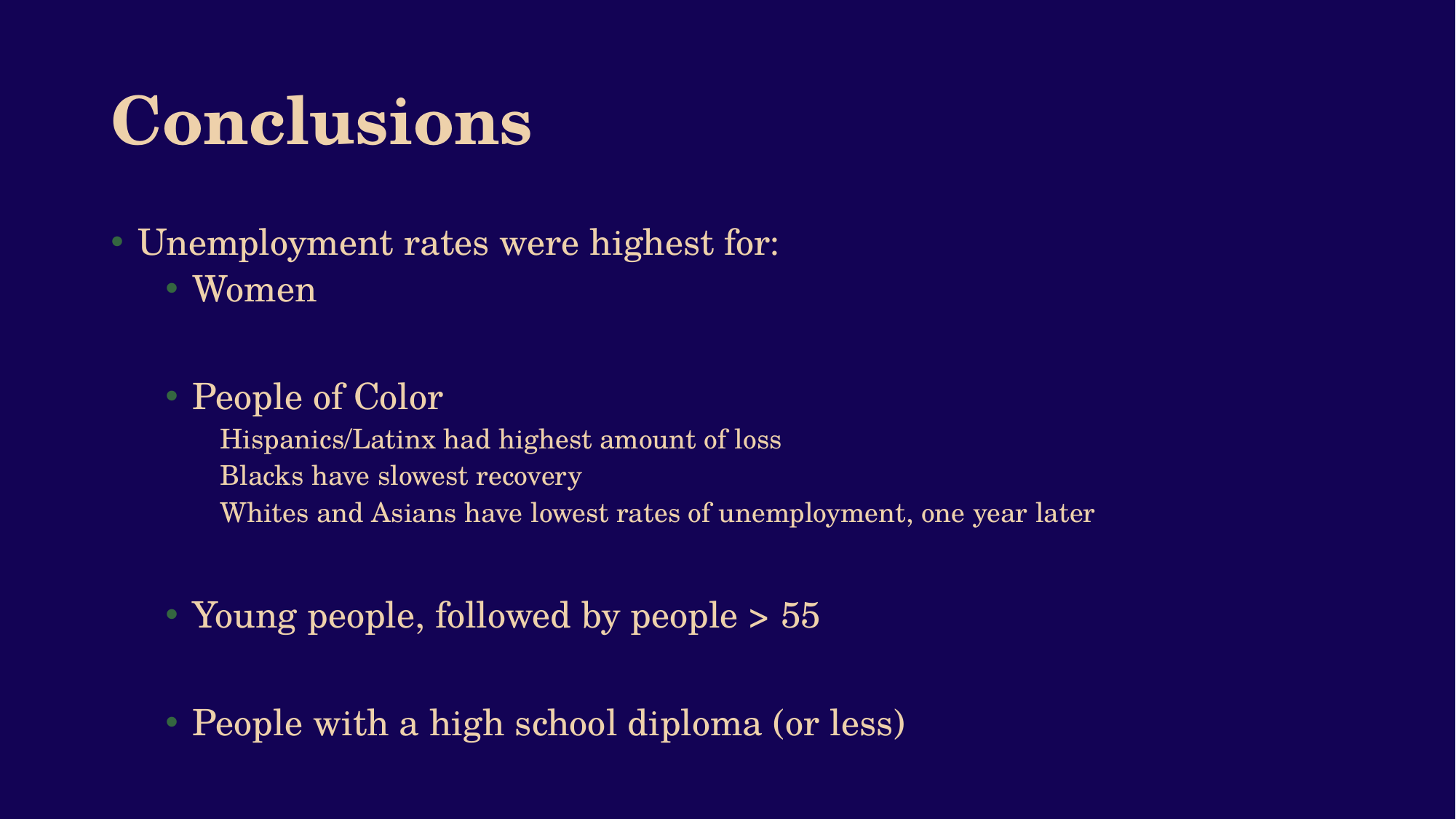

# Conclusions
Unemployment rates were highest for:
Women

People of Color
Hispanics/Latinx had highest amount of loss
Blacks have slowest recovery
Whites and Asians have lowest rates of unemployment, one year later

Young people, followed by people > 55

People with a high school diploma (or less)